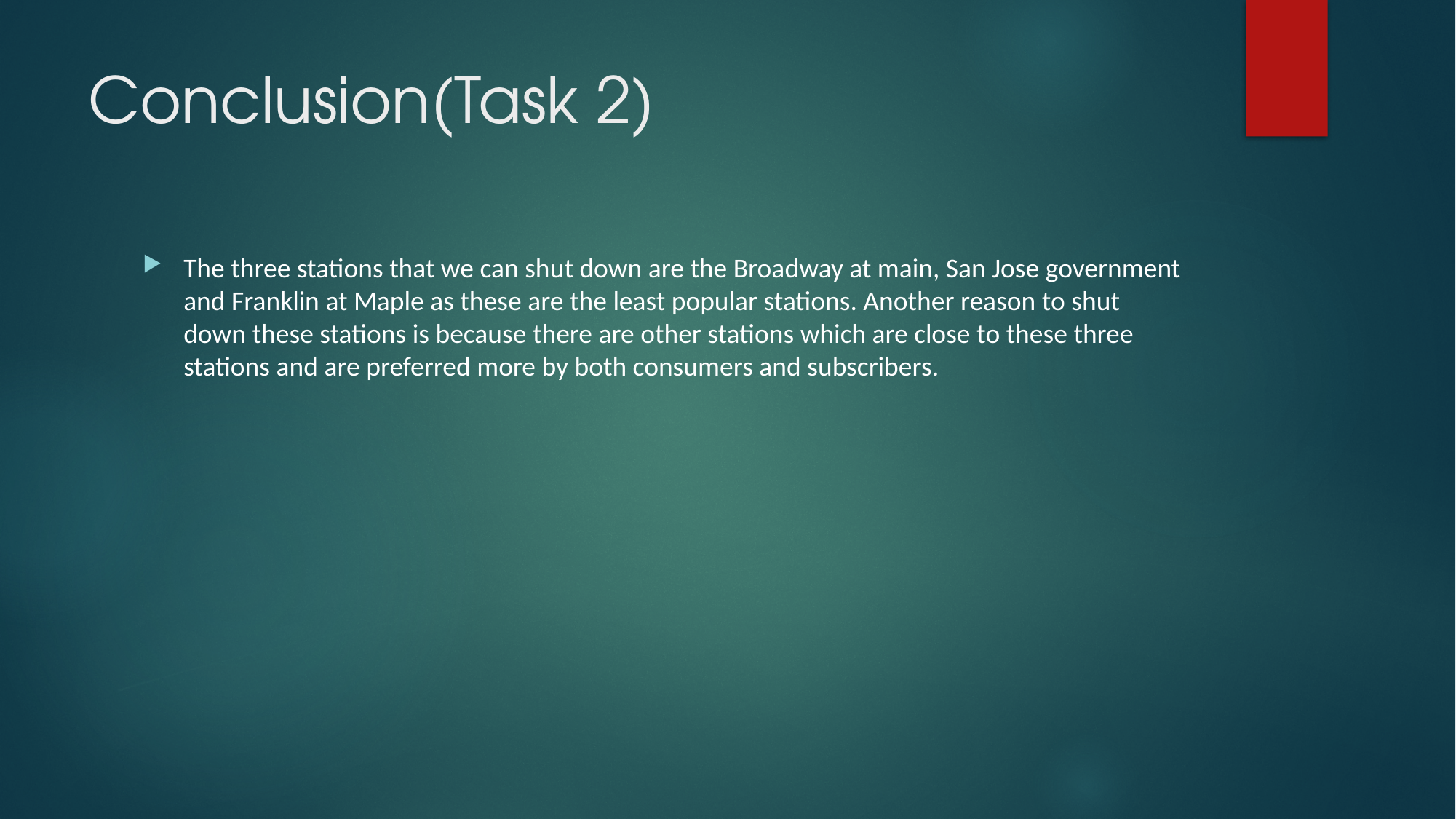

# Conclusion(Task 2)
The three stations that we can shut down are the Broadway at main, San Jose government and Franklin at Maple as these are the least popular stations. Another reason to shut down these stations is because there are other stations which are close to these three stations and are preferred more by both consumers and subscribers.